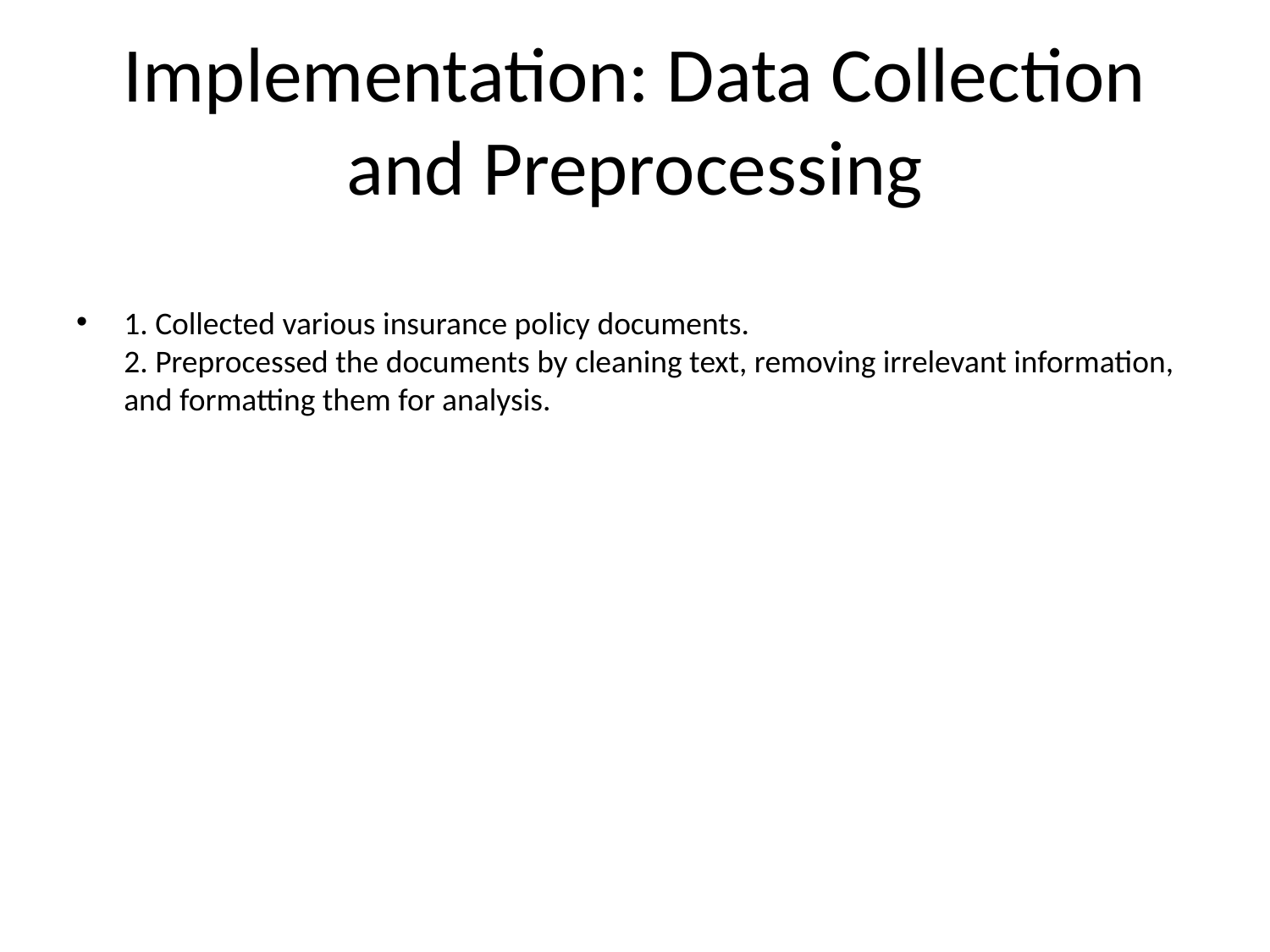

# Implementation: Data Collection and Preprocessing

1. Collected various insurance policy documents.
2. Preprocessed the documents by cleaning text, removing irrelevant information, and formatting them for analysis.